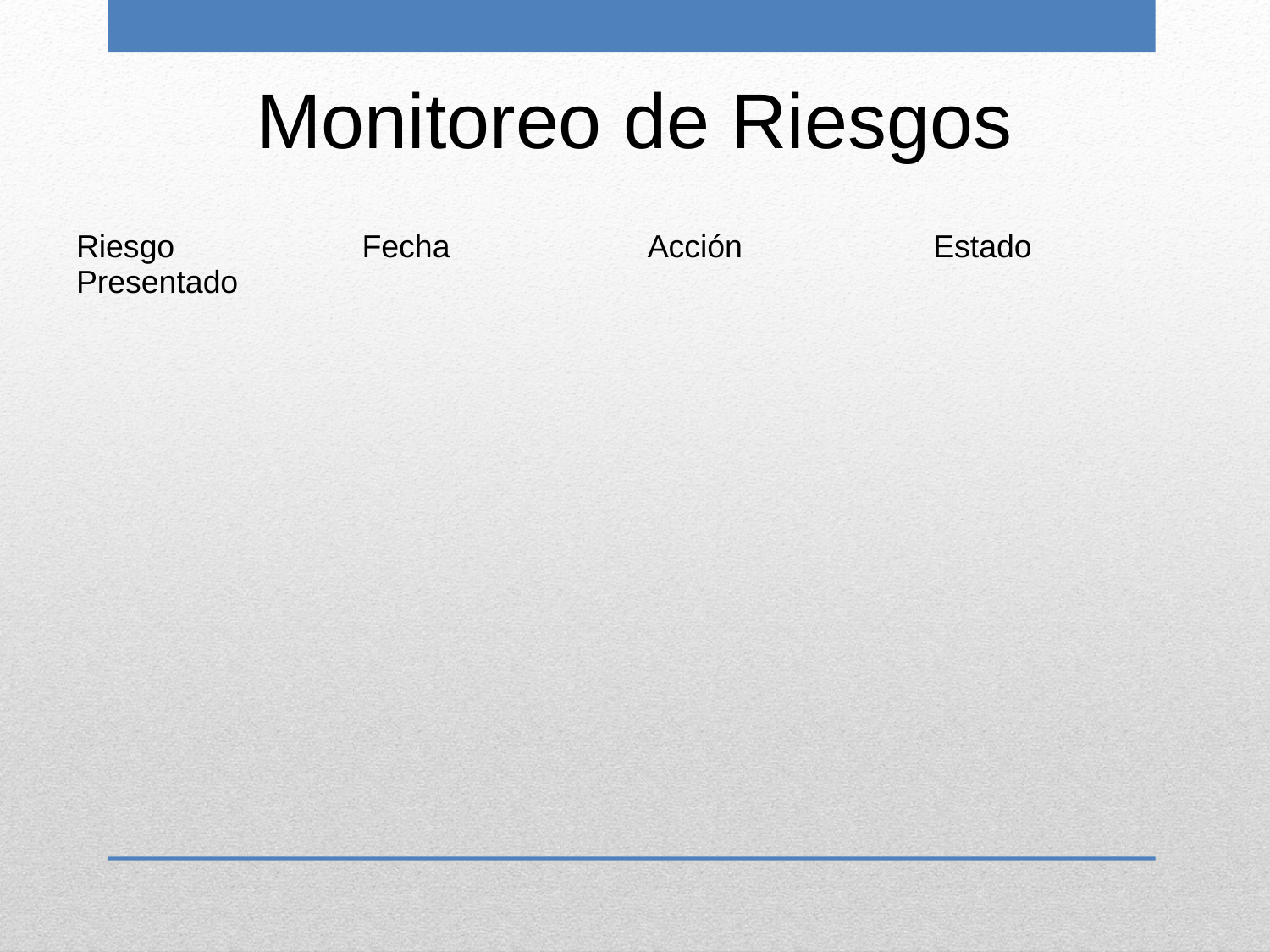

Monitoreo de Riesgos
| Riesgo Presentado | Fecha | Acción | Estado |
| --- | --- | --- | --- |
|  |  |  |  |
|  |  |  |  |
|  |  |  |  |